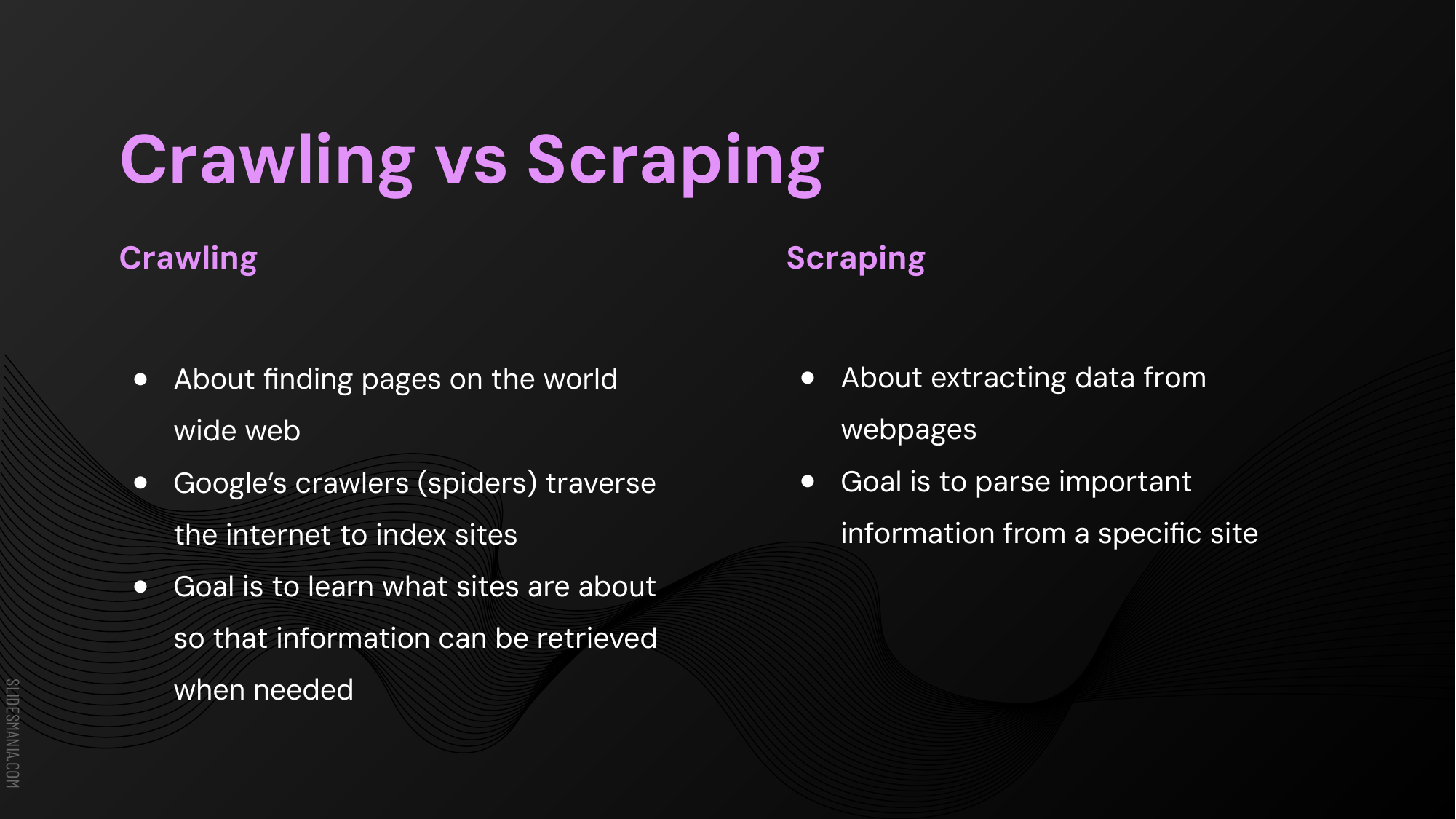

# Crawling vs Scraping
Crawling
Scraping
About extracting data from webpages
Goal is to parse important information from a specific site
About finding pages on the world wide web
Google’s crawlers (spiders) traverse the internet to index sites
Goal is to learn what sites are about so that information can be retrieved when needed